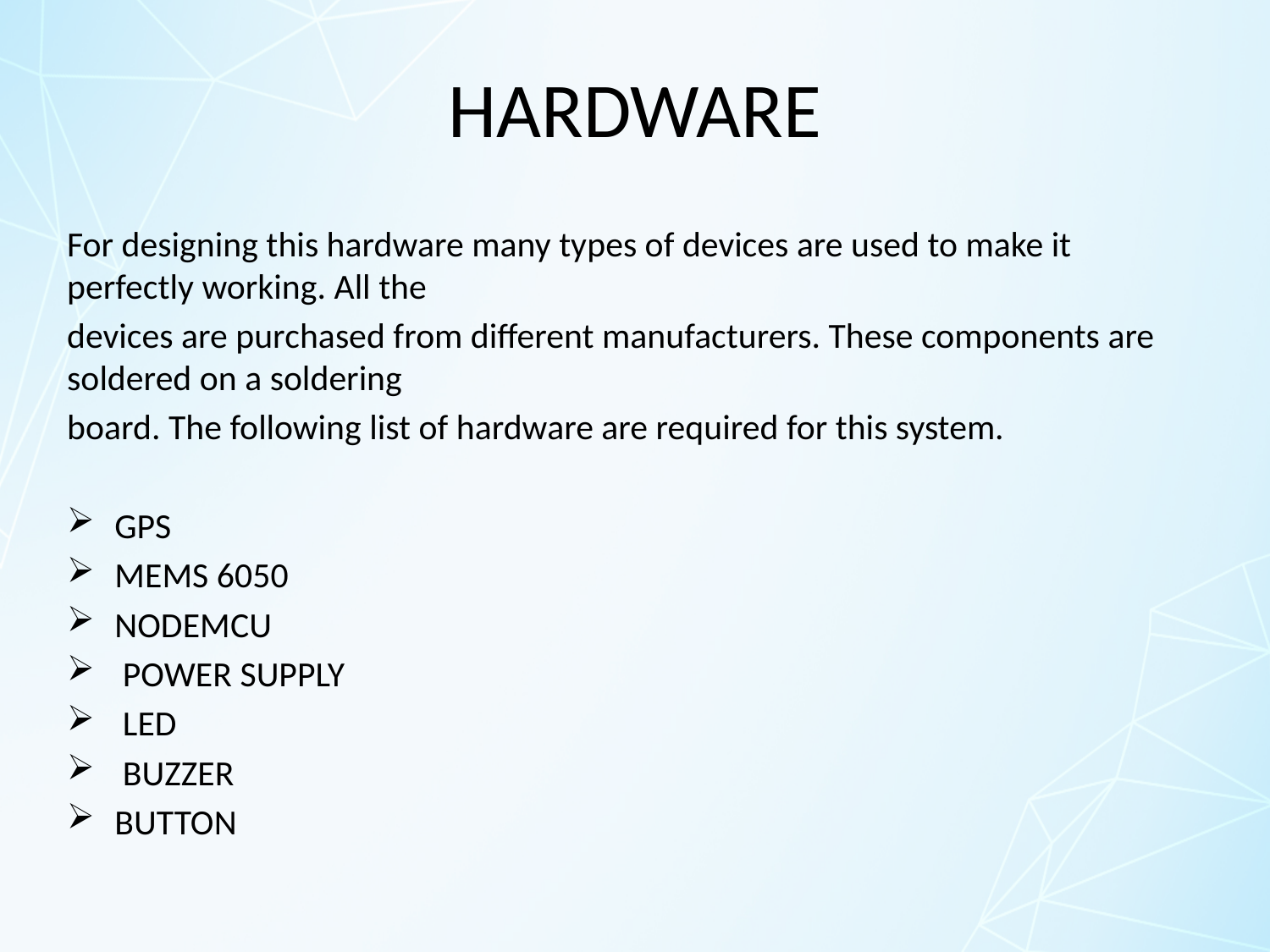

# HARDWARE

For designing this hardware many types of devices are used to make it perfectly working. All the
devices are purchased from different manufacturers. These components are soldered on a soldering
board. The following list of hardware are required for this system.

GPS
MEMS 6050
NODEMCU
 POWER SUPPLY
 LED
 BUZZER
BUTTON